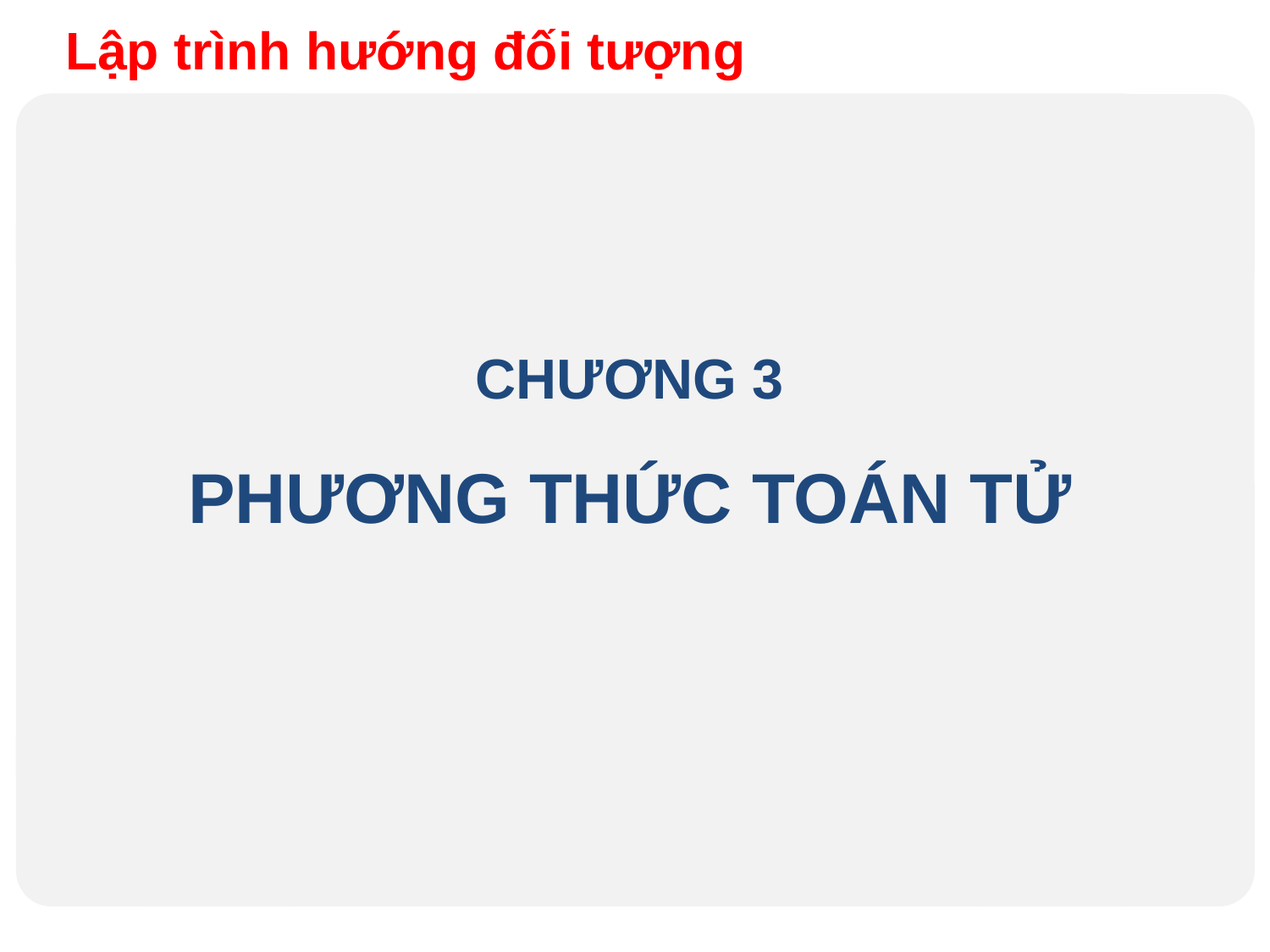

Lập trình hướng đối tượng

# CHƯƠNG 3 PHƯƠNG THỨC TOÁN TỬ
Design by Minh An